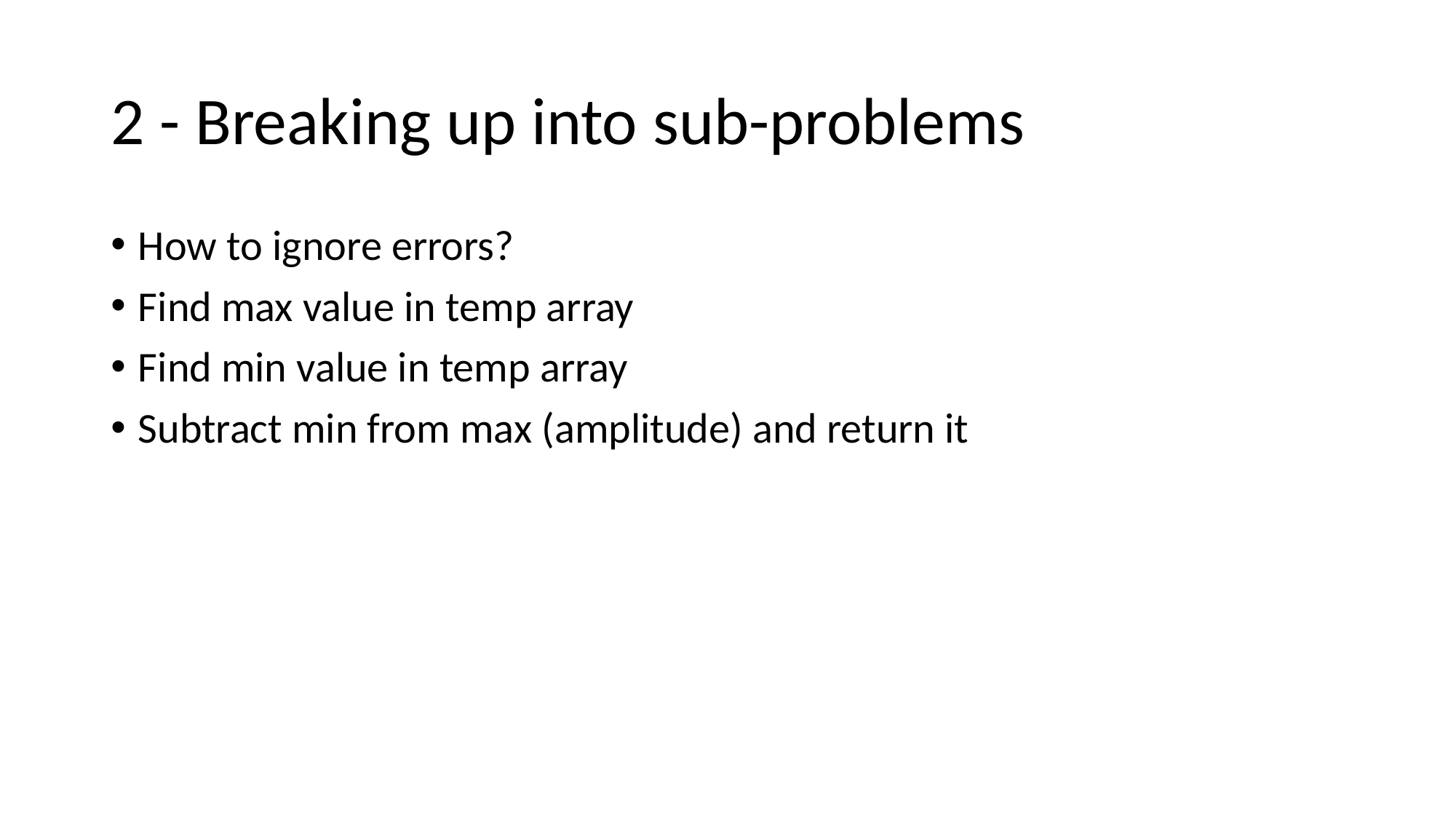

# 2 - Breaking up into sub-problems
How to ignore errors?
Find max value in temp array
Find min value in temp array
Subtract min from max (amplitude) and return it